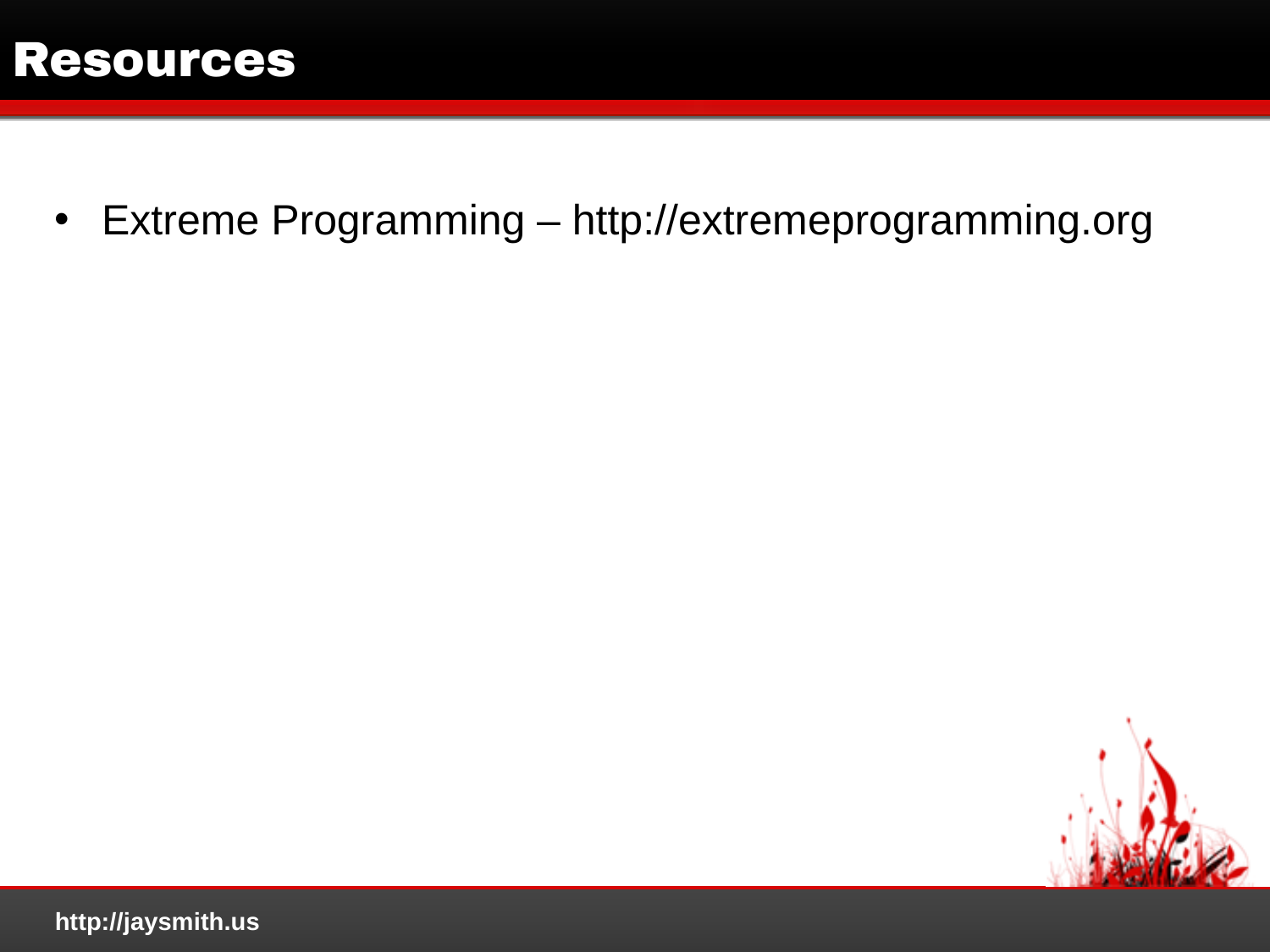

# Resources
Extreme Programming – http://extremeprogramming.org

http://jaysmith.us